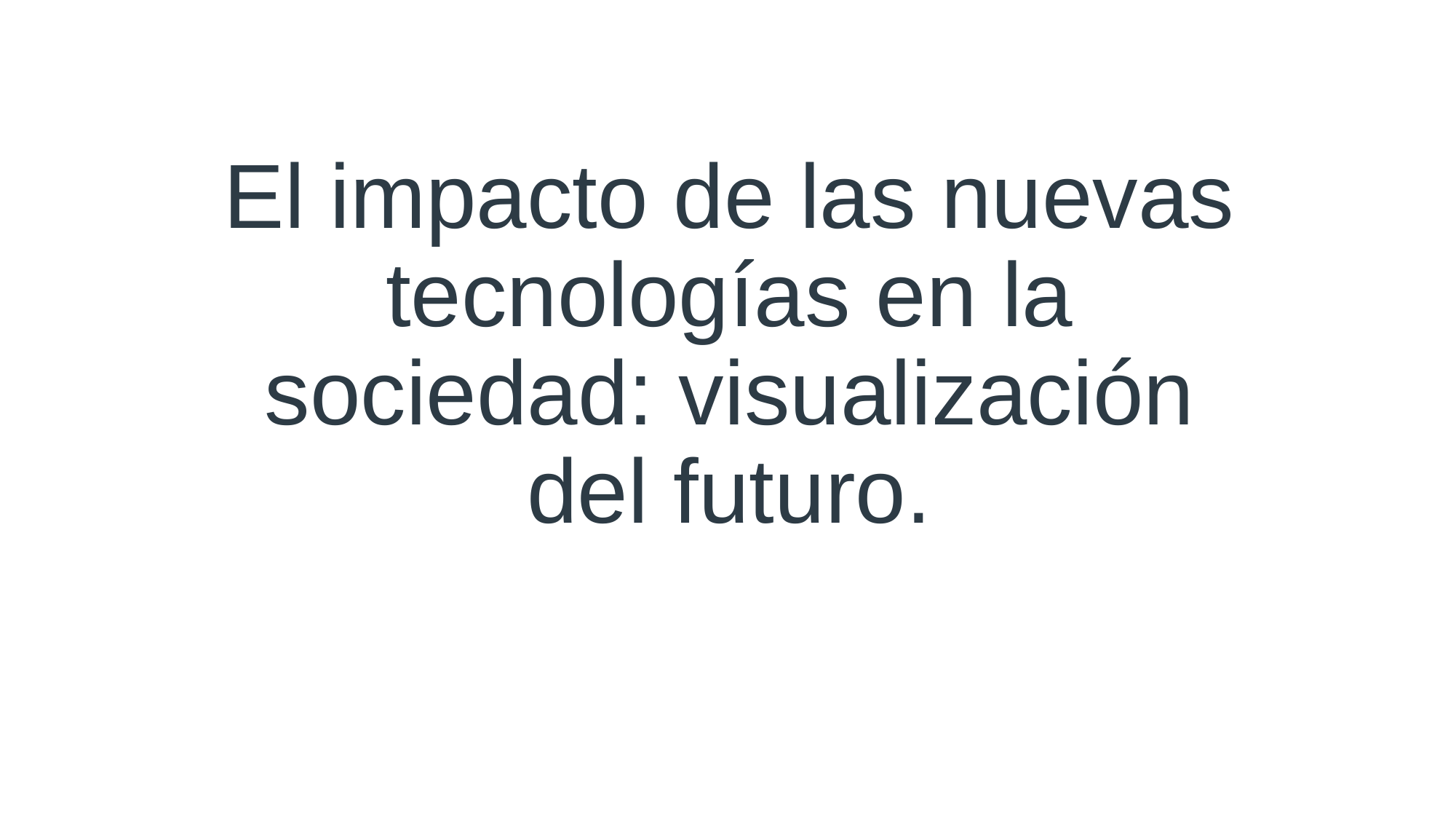

# El impacto de las nuevas tecnologías en la sociedad: visualización del futuro.